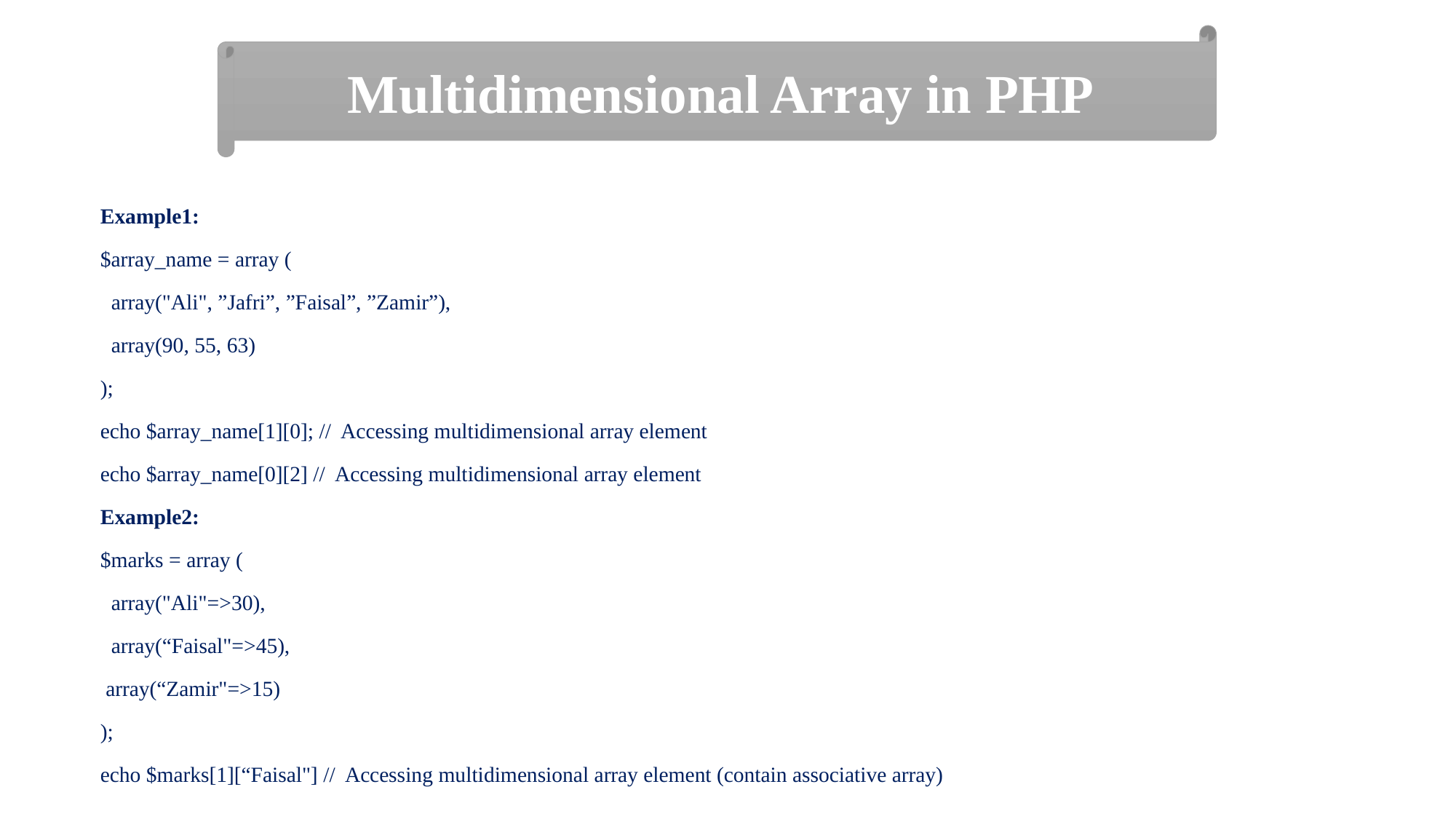

Multidimensional Array in PHP
Example1:
$array_name = array (
  array("Ali", ”Jafri”, ”Faisal”, ”Zamir”),
  array(90, 55, 63)
);
echo $array_name[1][0]; //  Accessing multidimensional array element
echo $array_name[0][2] //  Accessing multidimensional array element
Example2:
$marks = array (
  array("Ali"=>30),
  array(“Faisal"=>45),
 array(“Zamir"=>15)
);
echo $marks[1][“Faisal"] //  Accessing multidimensional array element (contain associative array)